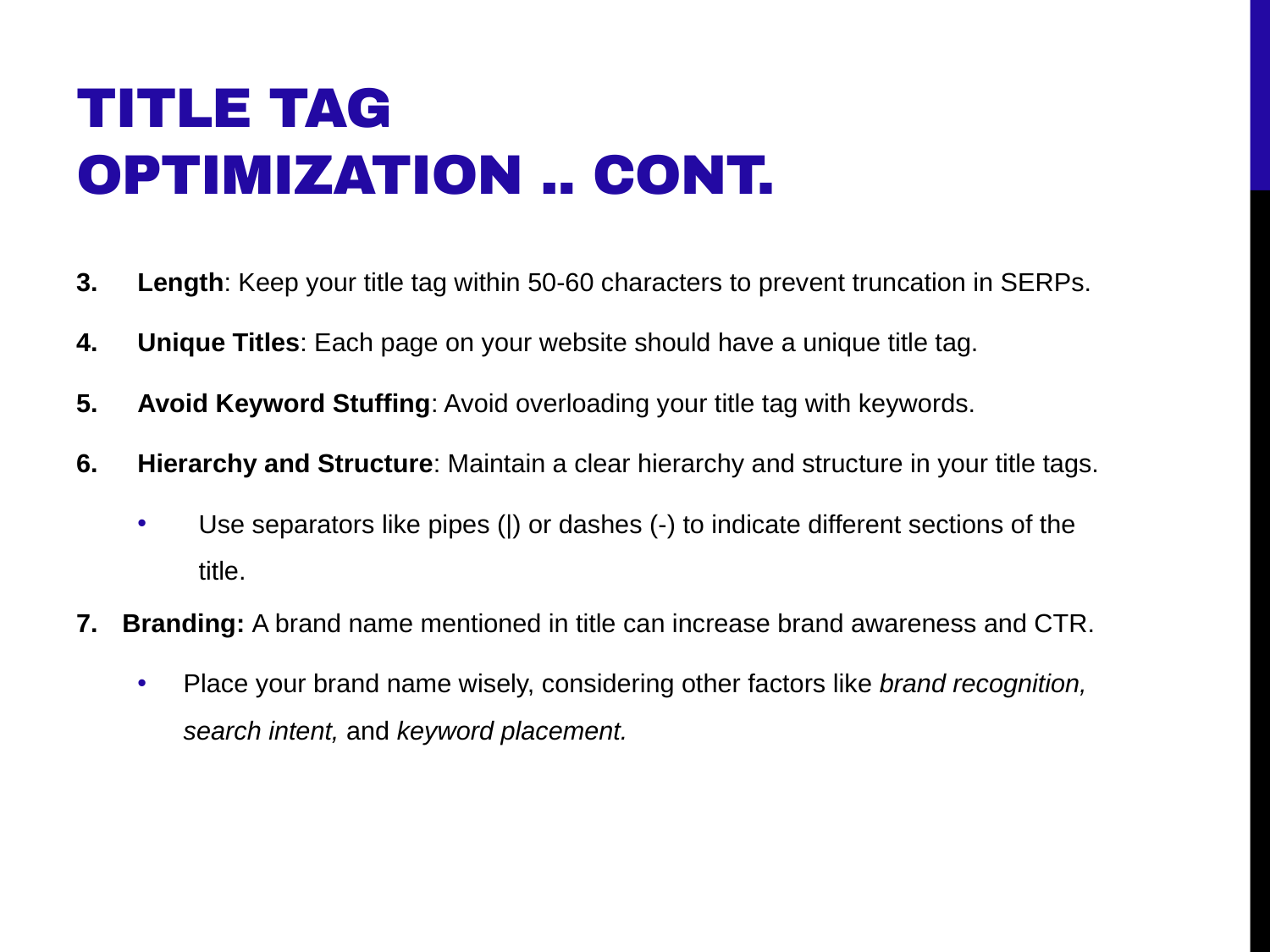

# Title tag optimization .. Cont.
Length: Keep your title tag within 50-60 characters to prevent truncation in SERPs.
Unique Titles: Each page on your website should have a unique title tag.
Avoid Keyword Stuffing: Avoid overloading your title tag with keywords.
Hierarchy and Structure: Maintain a clear hierarchy and structure in your title tags.
Use separators like pipes (|) or dashes (-) to indicate different sections of the title.
Branding: A brand name mentioned in title can increase brand awareness and CTR.
Place your brand name wisely, considering other factors like brand recognition, search intent, and keyword placement.